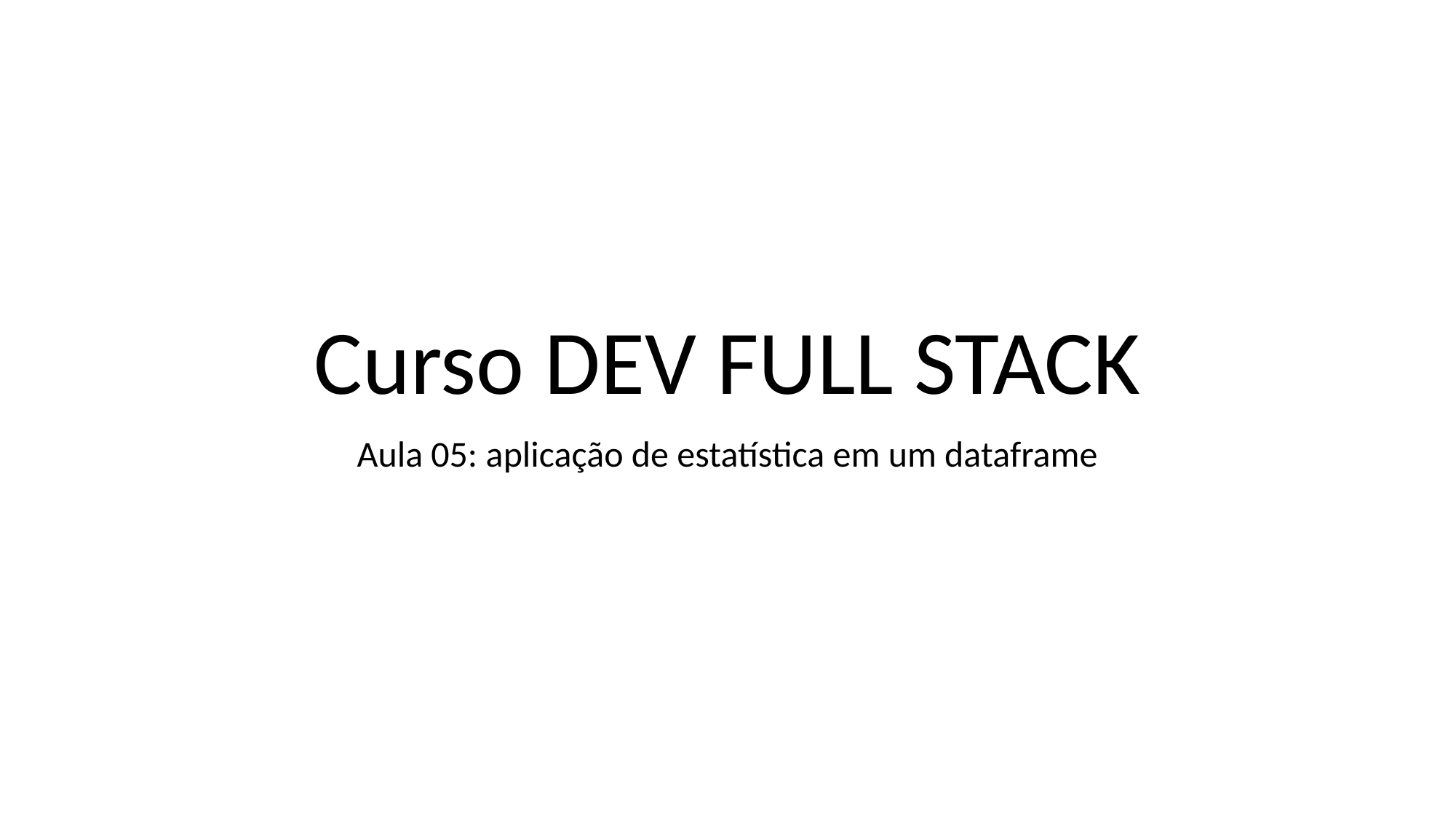

# Curso DEV FULL STACK
Aula 05: aplicação de estatística em um dataframe